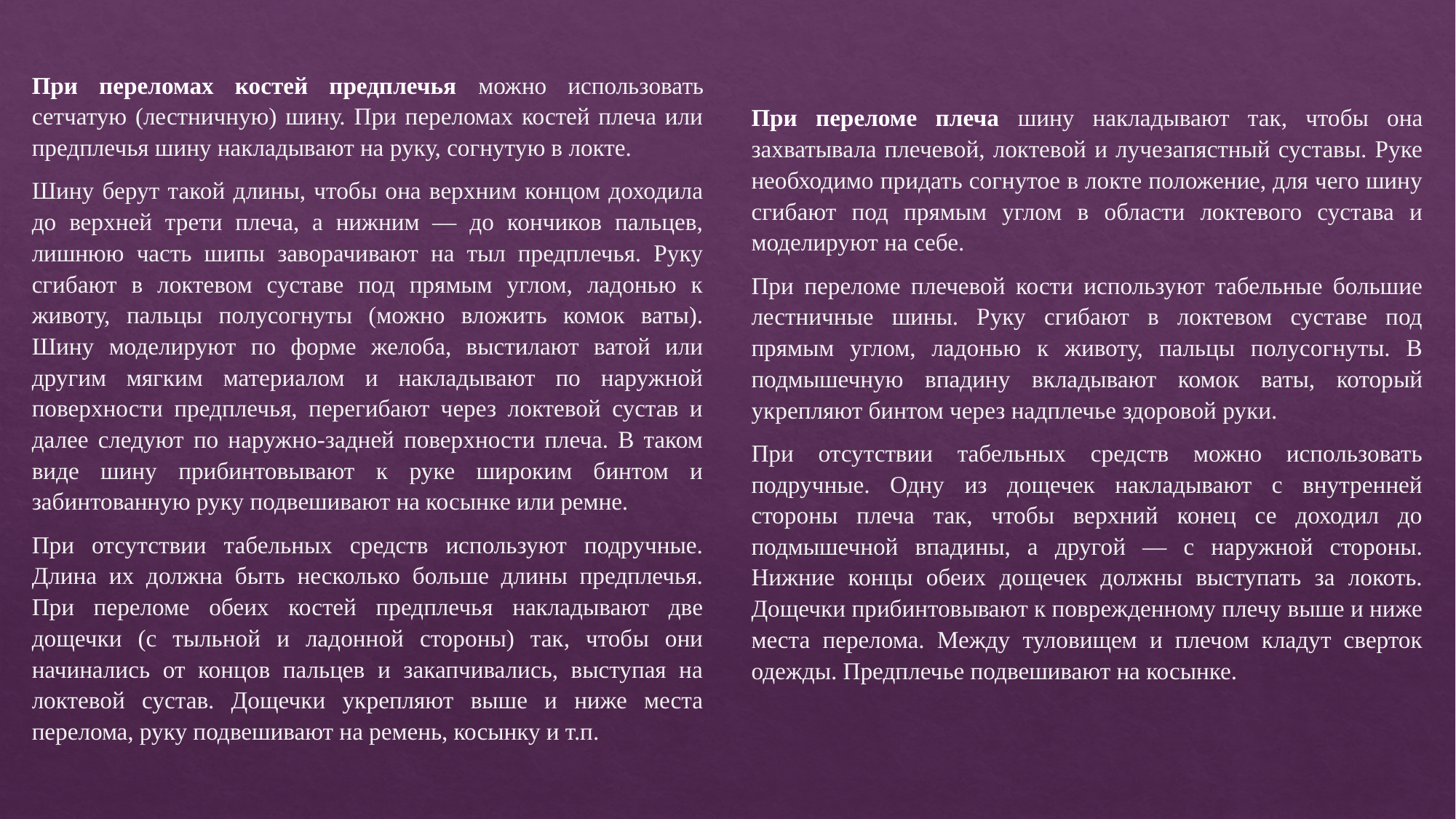

При переломах костей предплечья можно использовать сетчатую (лестничную) шину. При переломах костей плеча или предплечья шину накладывают на руку, согнутую в локте.
Шину берут такой длины, чтобы она верхним концом доходила до верхней трети плеча, а нижним — до кончиков пальцев, лишнюю часть шипы заворачивают на тыл предплечья. Руку сгибают в локтевом суставе под прямым углом, ладонью к животу, пальцы полусогнуты (можно вложить комок ваты). Шину моделируют по форме желоба, выстилают ватой или другим мягким материалом и накладывают по наружной поверхности предплечья, перегибают через локтевой сустав и далее следуют по наружно-задней поверхности плеча. В таком виде шину прибинтовывают к руке широким бинтом и забинтованную руку подвешивают на косынке или ремне.
При отсутствии табельных средств используют подручные. Длина их должна быть несколько больше длины предплечья. При переломе обеих костей предплечья накладывают две дощечки (с тыльной и ладонной стороны) так, чтобы они начинались от концов пальцев и закапчивались, выступая на локтевой сустав. Дощечки укрепляют выше и ниже места перелома, руку подвешивают на ремень, косынку и т.п.
При переломе плеча шину накладывают так, чтобы она захватывала плечевой, локтевой и лучезапястный суставы. Руке необходимо придать согнутое в локте положение, для чего шину сгибают под прямым углом в области локтевого сустава и моделируют на себе.
При переломе плечевой кости используют табельные большие лестничные шины. Руку сгибают в локтевом суставе под прямым углом, ладонью к животу, пальцы полусогнуты. В подмышечную впадину вкладывают комок ваты, который укрепляют бинтом через надплечье здоровой руки.
При отсутствии табельных средств можно использовать подручные. Одну из дощечек накладывают с внутренней стороны плеча так, чтобы верхний конец се доходил до подмышечной впадины, а другой — с наружной стороны. Нижние концы обеих дощечек должны выступать за локоть. Дощечки прибинтовывают к поврежденному плечу выше и ниже места перелома. Между туловищем и плечом кладут сверток одежды. Предплечье подвешивают на косынке.